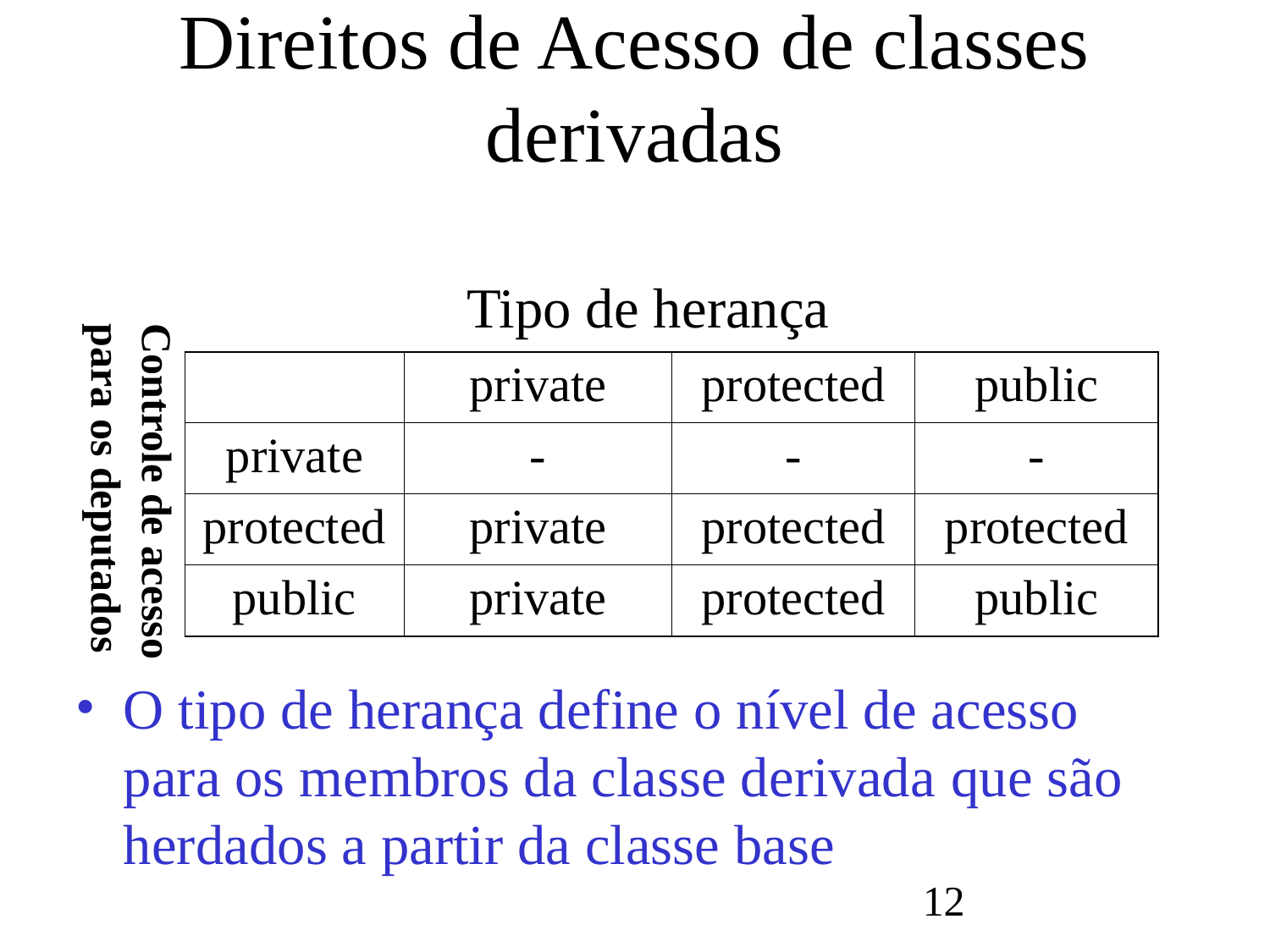

Direitos de Acesso de classes derivadas
Tipo de herança
Controle de acesso
para os deputados
|  | private | protected | public |
| --- | --- | --- | --- |
| private | - | - | - |
| protected | private | protected | protected |
| public | private | protected | public |
# O tipo de herança define o nível de acesso para os membros da classe derivada que são herdados a partir da classe base
12